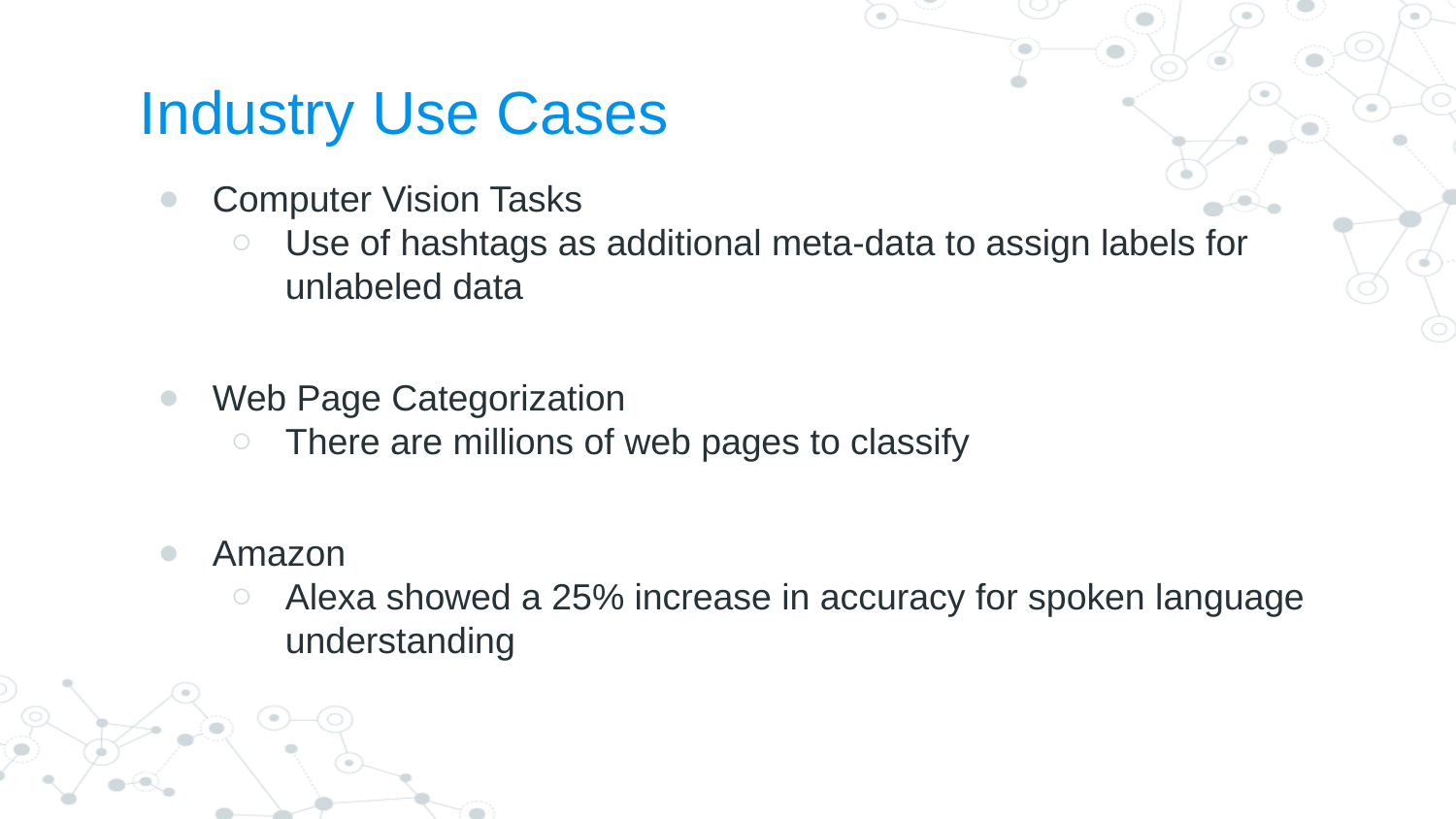

# Industry Use Cases
Computer Vision Tasks
Use of hashtags as additional meta-data to assign labels for unlabeled data

Web Page Categorization
There are millions of web pages to classify

Amazon
Alexa showed a 25% increase in accuracy for spoken language understanding